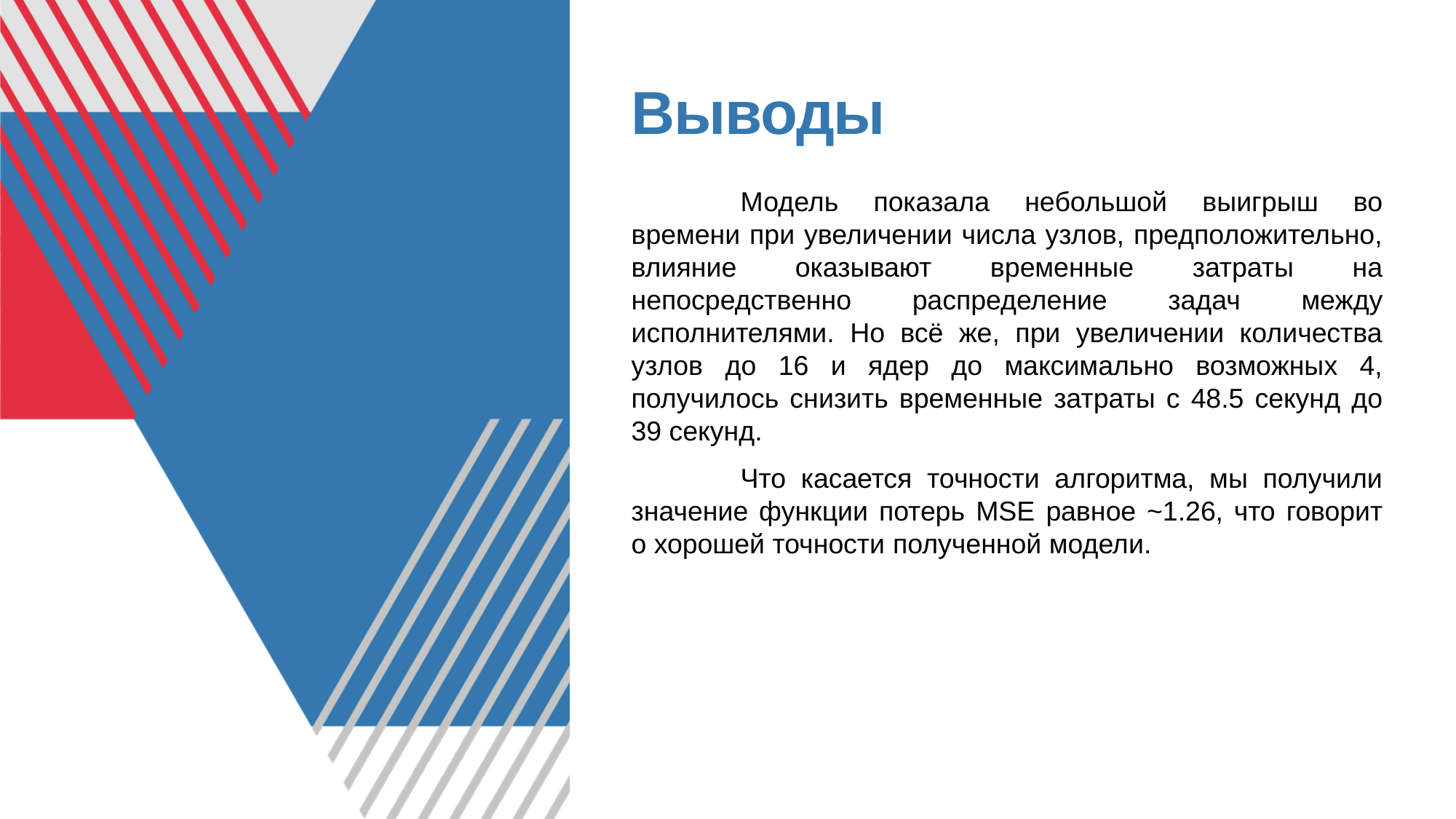

# Выводы
	Модель показала небольшой выигрыш во времени при увеличении числа узлов, предположительно, влияние оказывают временные затраты на непосредственно распределение задач между исполнителями. Но всё же, при увеличении количества узлов до 16 и ядер до максимально возможных 4, получилось снизить временные затраты с 48.5 секунд до 39 секунд.
	Что касается точности алгоритма, мы получили значение функции потерь MSE равное ~1.26, что говорит о хорошей точности полученной модели.